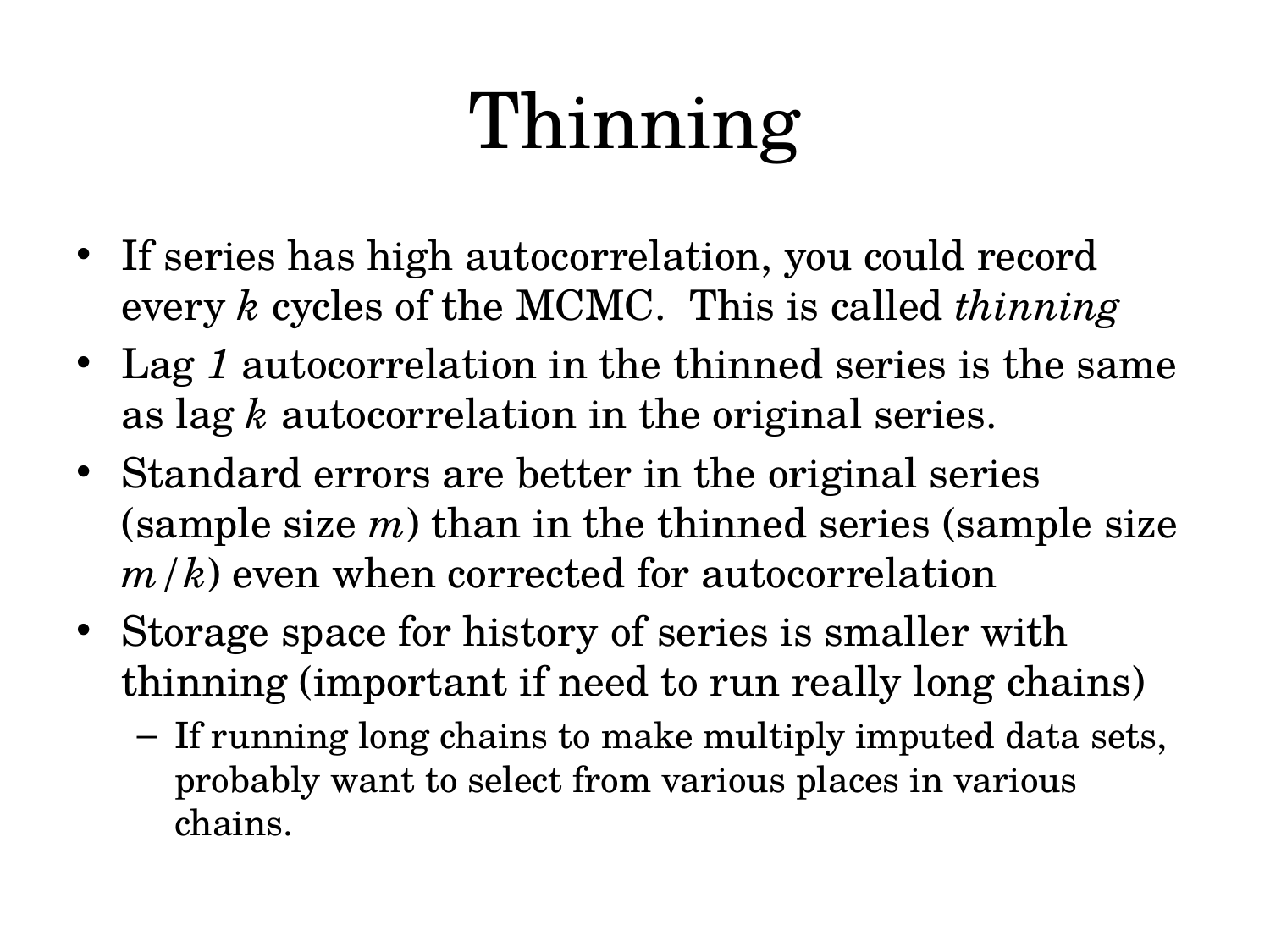

# Thinning
If series has high autocorrelation, you could record every k cycles of the MCMC.  This is called thinning
Lag 1 autocorrelation in the thinned series is the same as lag k autocorrelation in the original series.
Standard errors are better in the original series (sample size m) than in the thinned series (sample size m/k) even when corrected for autocorrelation
Storage space for history of series is smaller with thinning (important if need to run really long chains)
If running long chains to make multiply imputed data sets, probably want to select from various places in various chains.